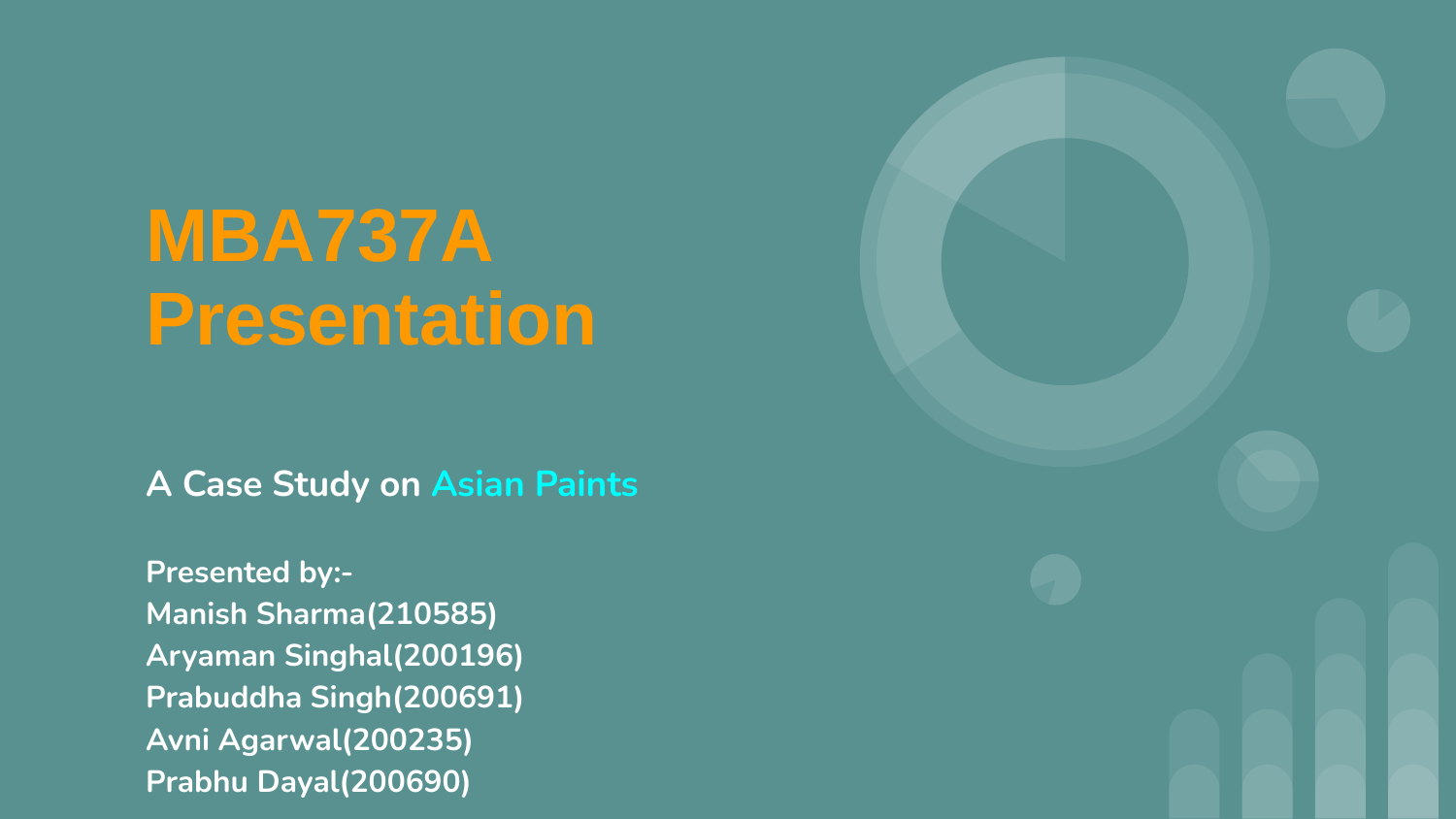

# MBA737A Presentation
A Case Study on Asian Paints

Presented by:-
Manish Sharma(210585)
Aryaman Singhal(200196)
Prabuddha Singh(200691)
Avni Agarwal(200235)
Prabhu Dayal(200690)